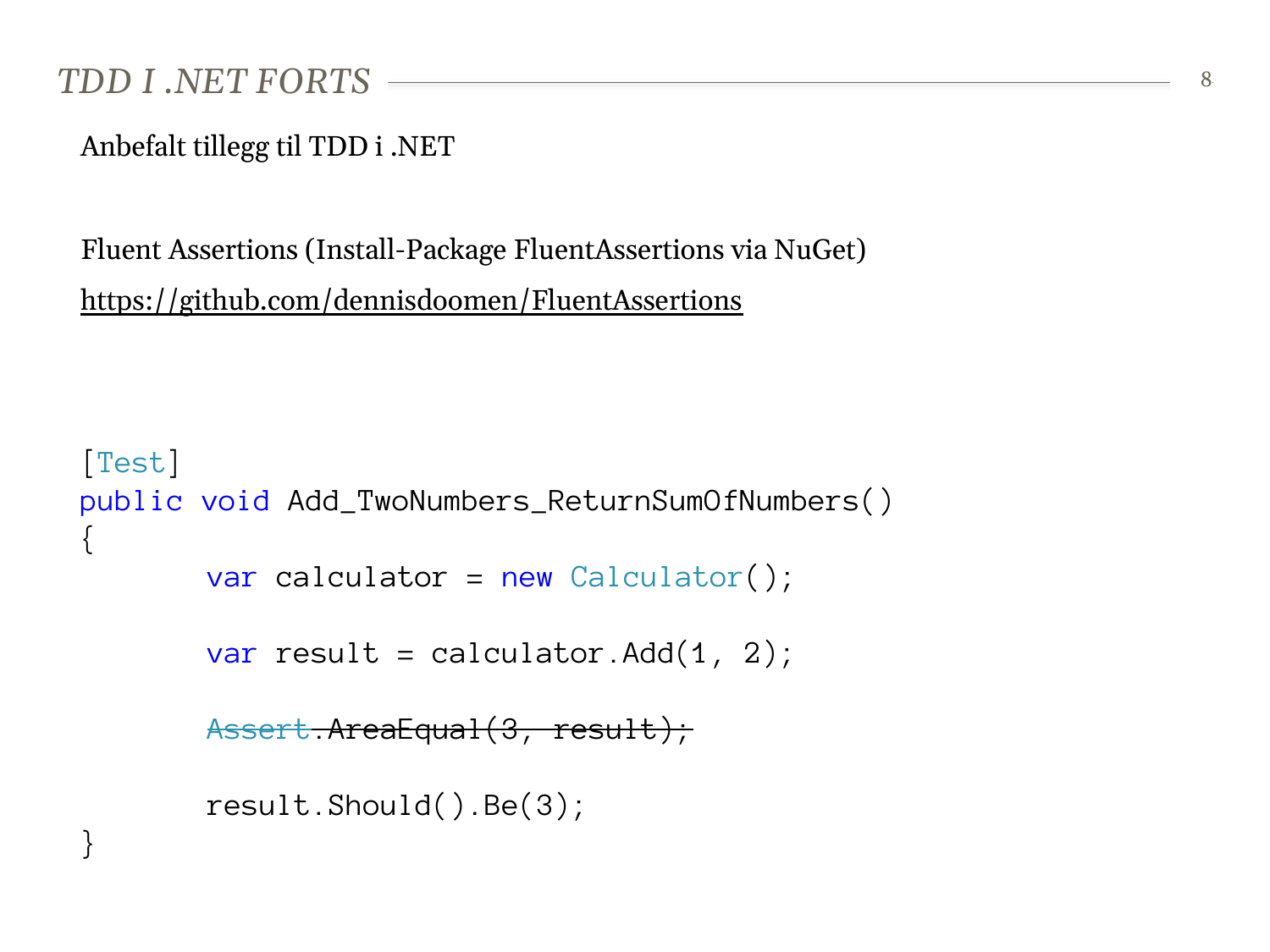

# TDD i .NET forts
8
Anbefalt tillegg til TDD i .NET

Fluent Assertions (Install-Package FluentAssertions via NuGet)
https://github.com/dennisdoomen/FluentAssertions

[Test]         
public void Add_TwoNumbers_ReturnSumOfNumbers()         
{             
	var calculator = new Calculator();          
	var result = calculator.Add(1, 2);             
	Assert.AreaEqual(3, result);
	result.Should().Be(3);        
}